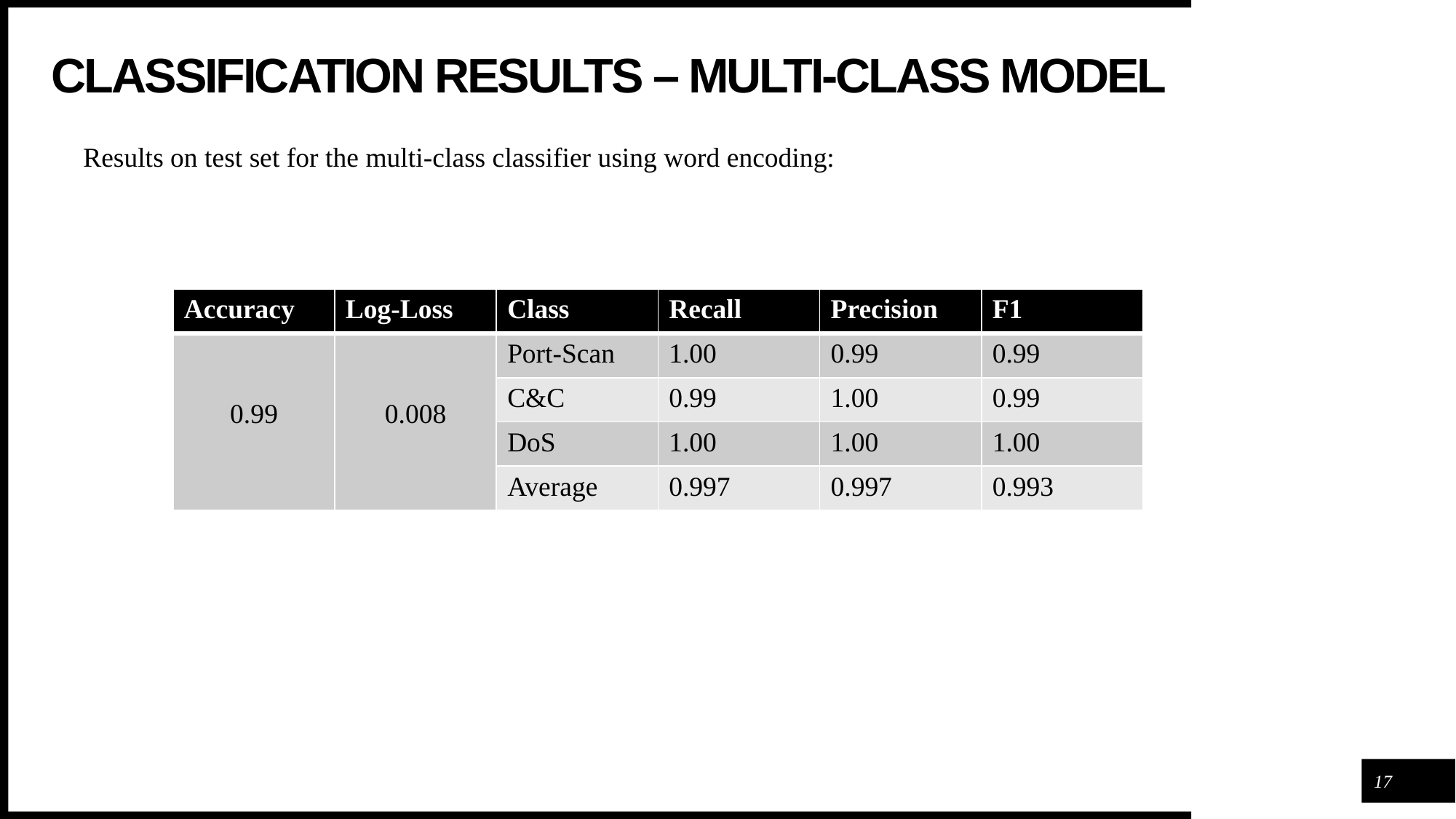

# Classification Results – Multi-class model
Results on test set for the multi-class classifier using word encoding:
| Accuracy | Log-Loss | Class | Recall | Precision | F1 |
| --- | --- | --- | --- | --- | --- |
| 0.99 | 0.008 | Port-Scan | 1.00 | 0.99 | 0.99 |
|  |  | C&C | 0.99 | 1.00 | 0.99 |
|  |  | DoS | 1.00 | 1.00 | 1.00 |
|  |  | Average | 0.997 | 0.997 | 0.993 |
17